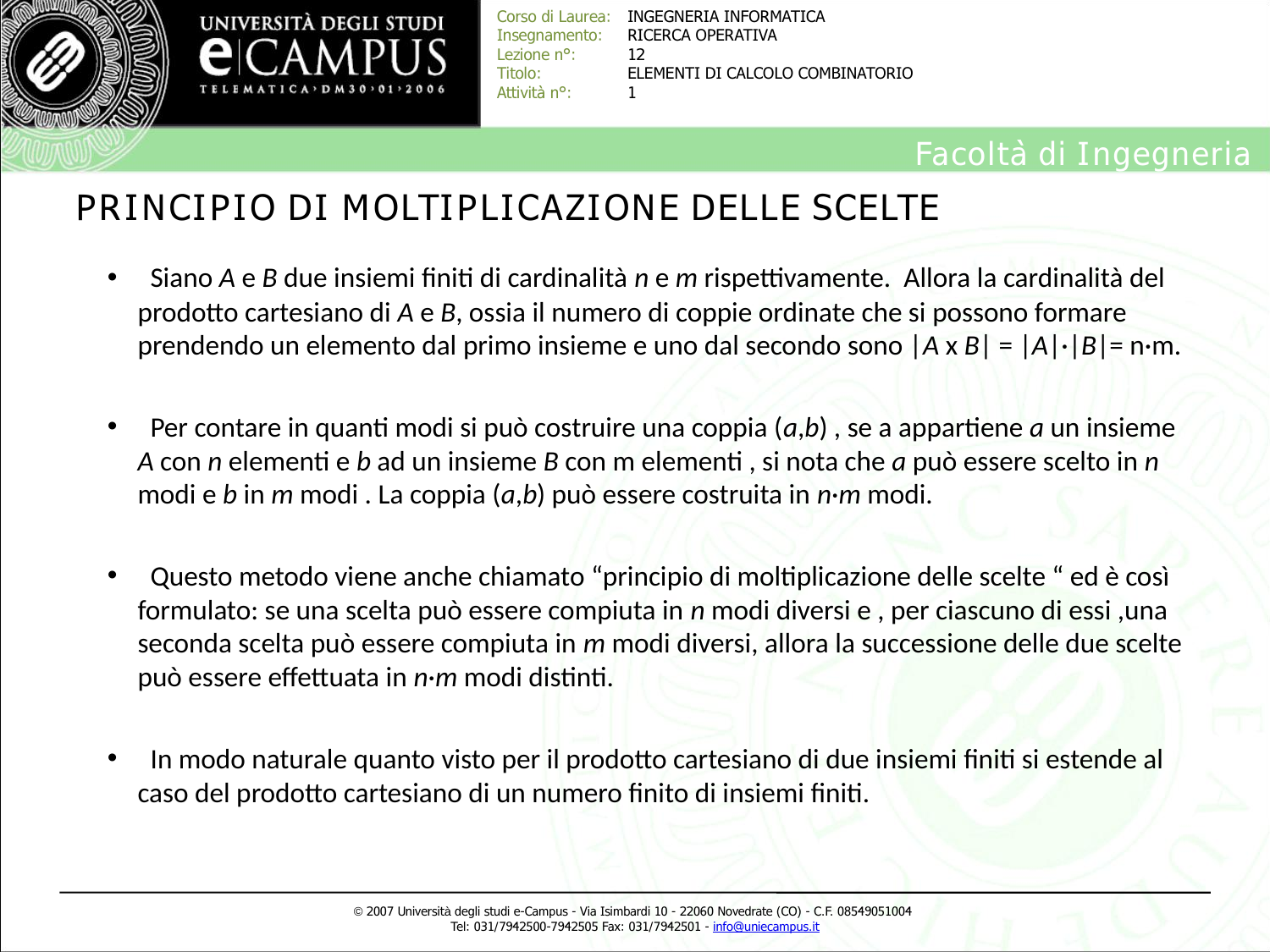

# PRINCIPIO DI MOLTIPLICAZIONE DELLE SCELTE
  Siano A e B due insiemi finiti di cardinalità n e m rispettivamente.  Allora la cardinalità del prodotto cartesiano di A e B, ossia il numero di coppie ordinate che si possono formare prendendo un elemento dal primo insieme e uno dal secondo sono |A x B| = |A|·|B|= n·m.

  Per contare in quanti modi si può costruire una coppia (a,b) , se a appartiene a un insieme A con n elementi e b ad un insieme B con m elementi , si nota che a può essere scelto in n modi e b in m modi . La coppia (a,b) può essere costruita in n·m modi.

  Questo metodo viene anche chiamato “principio di moltiplicazione delle scelte “ ed è così formulato: se una scelta può essere compiuta in n modi diversi e , per ciascuno di essi ,una seconda scelta può essere compiuta in m modi diversi, allora la successione delle due scelte può essere effettuata in n·m modi distinti.

  In modo naturale quanto visto per il prodotto cartesiano di due insiemi finiti si estende al caso del prodotto cartesiano di un numero finito di insiemi finiti.